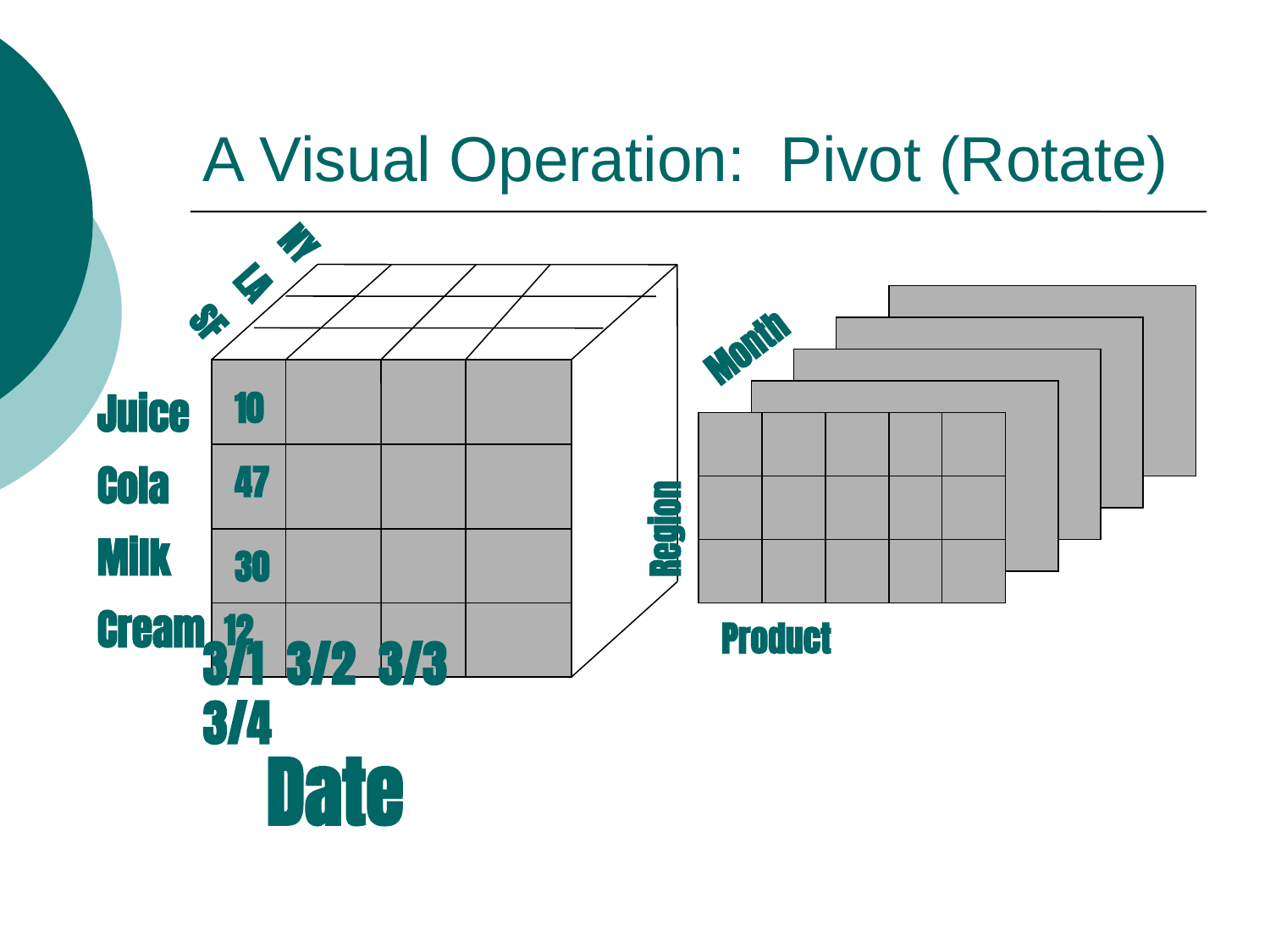

# A Visual Operation:  Pivot (Rotate)
NY
LA
SF

Month

Juice
Cola
Milk
Cream

10

Region

47

30

12
Product
3/1  3/2  3/3 3/4
Date